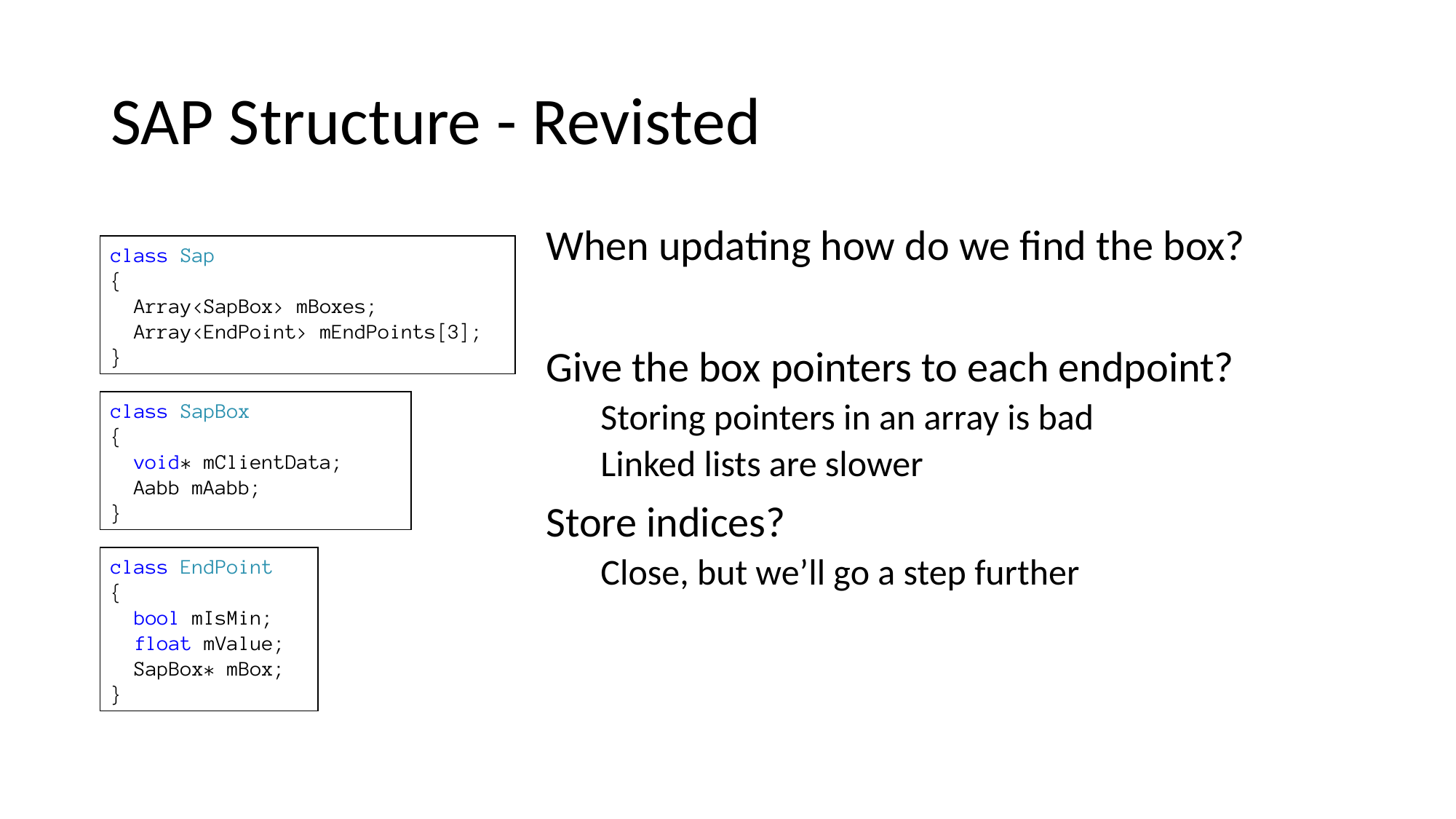

# SAP Structure - Revisted
When updating how do we find the box?

Give the box pointers to each endpoint?
Storing pointers in an array is bad
Linked lists are slower
Store indices?
Close, but we’ll go a step further
class Sap
{
  Array<SapBox> mBoxes;
  Array<EndPoint> mEndPoints[3];
}
class SapBox
{
  void* mClientData;
  Aabb mAabb;
}
class EndPoint
{
  bool mIsMin;
  float mValue;
  SapBox* mBox;
}